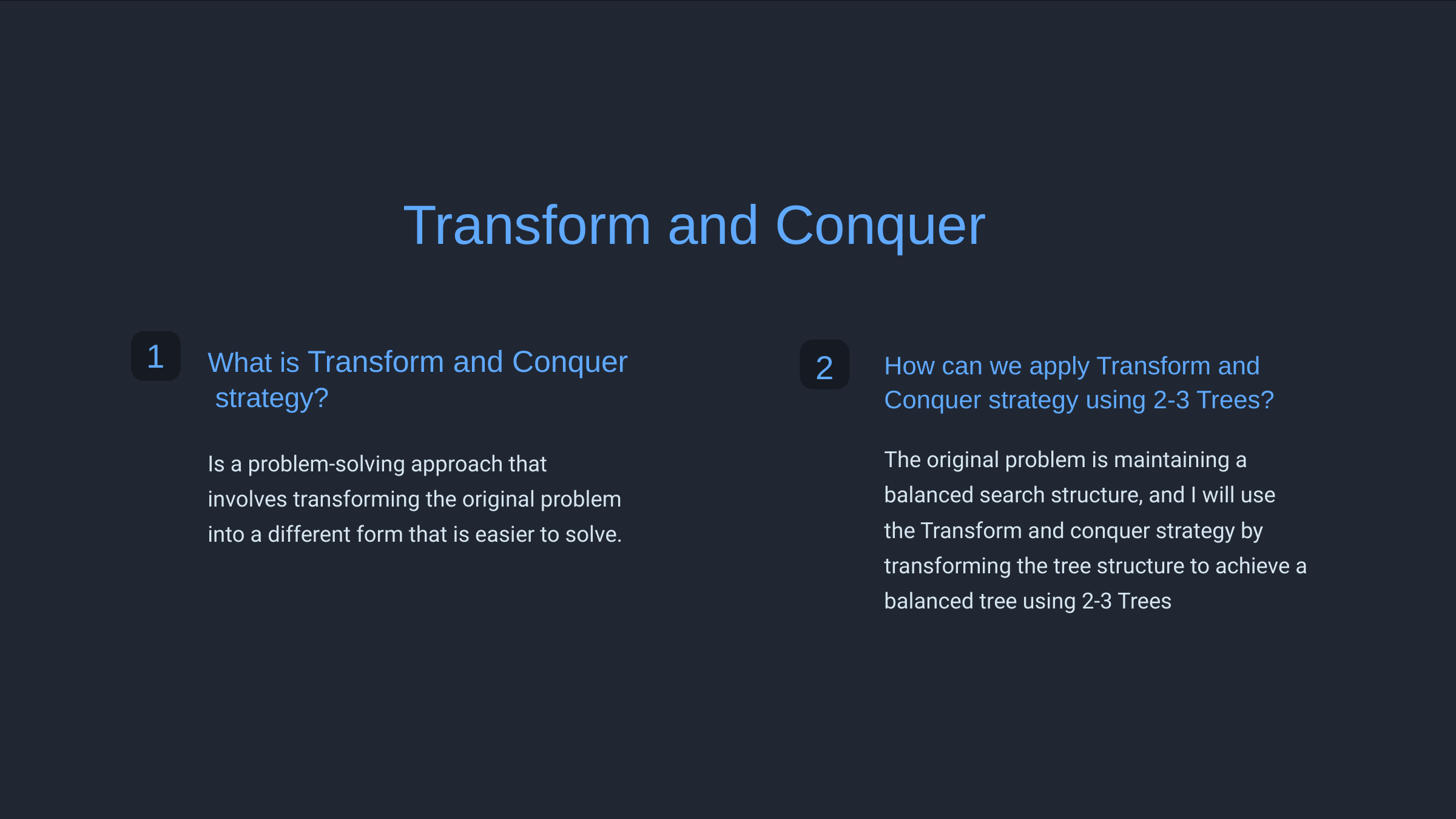

Transform and Conquer
1

What is Transform and Conquer
 strategy?

2
How can we apply Transform and Conquer strategy using 2-3 Trees?
The original problem is maintaining a balanced search structure, and I will use the Transform and conquer strategy by transforming the tree structure to achieve a balanced tree using 2-3 Trees
Is a problem-solving approach that involves transforming the original problem into a different form that is easier to solve.